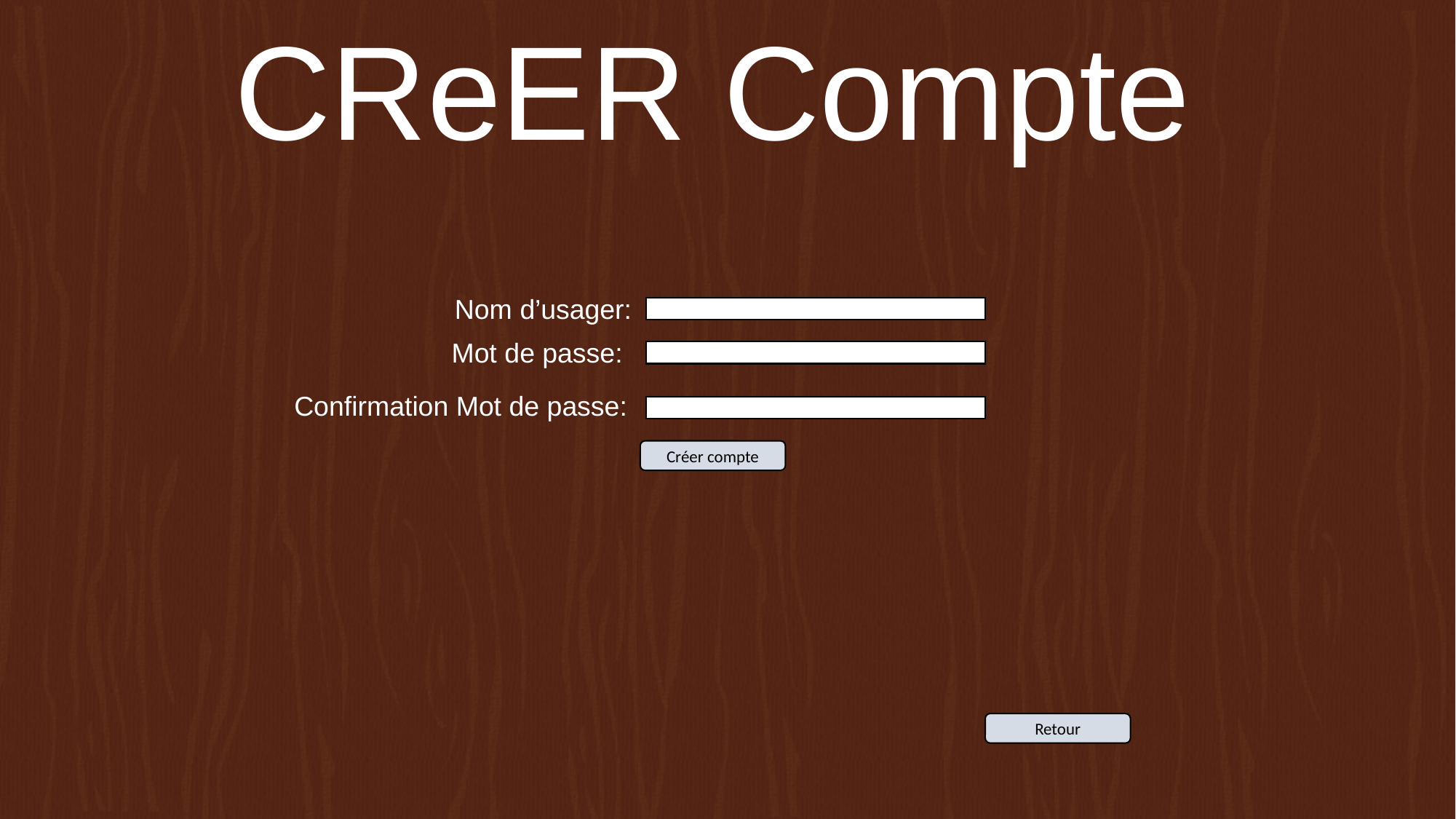

CReER Compte
Nom d’usager:

Mot de passe:

Confirmation Mot de passe:

Créer compte
Retour